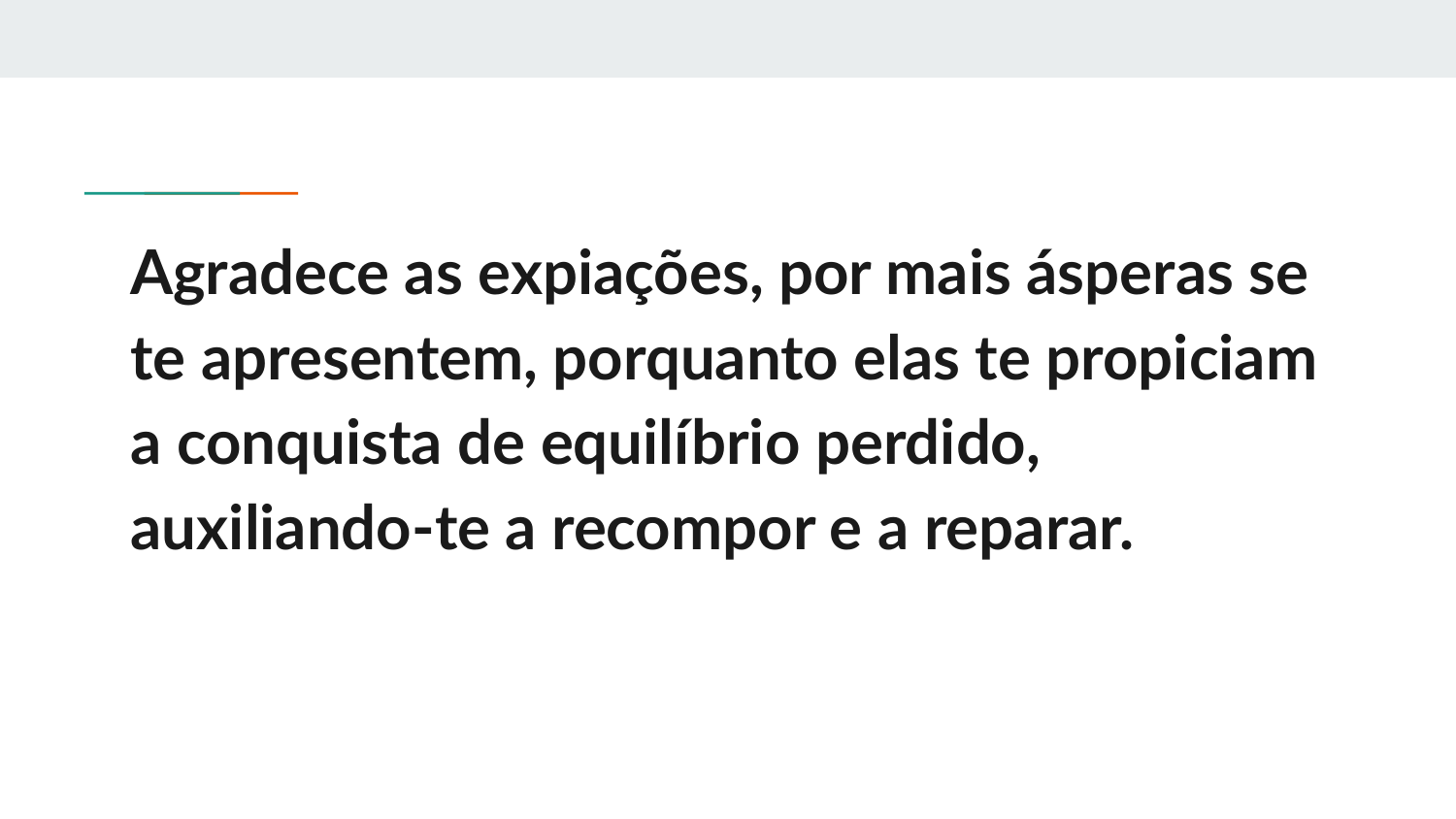

Agradece as expiações, por mais ásperas se te apresentem, porquanto elas te propiciam a conquista de equilíbrio perdido, auxiliando-te a recompor e a reparar.